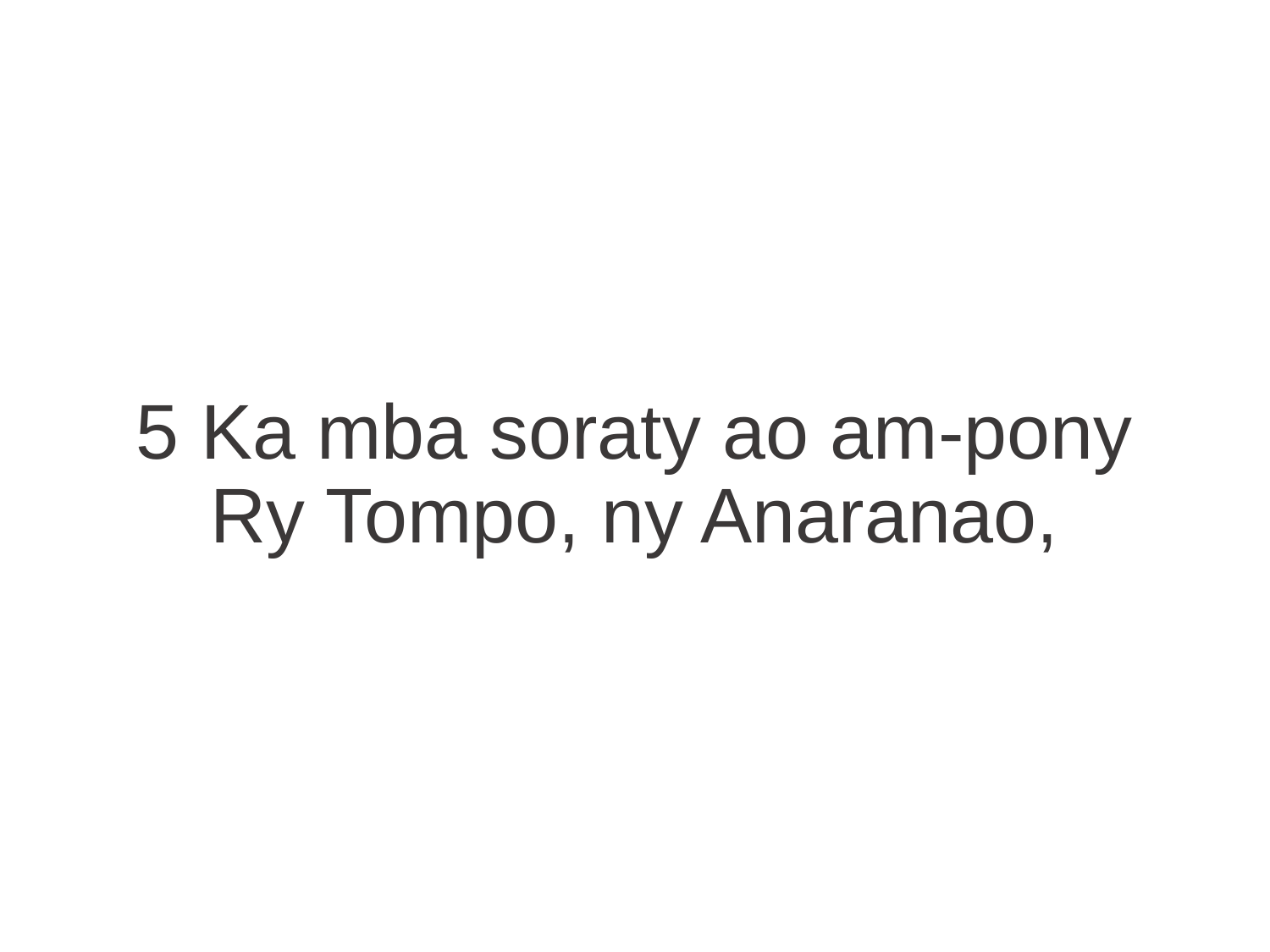

5 Ka mba soraty ao am-pony
Ry Tompo, ny Anaranao,